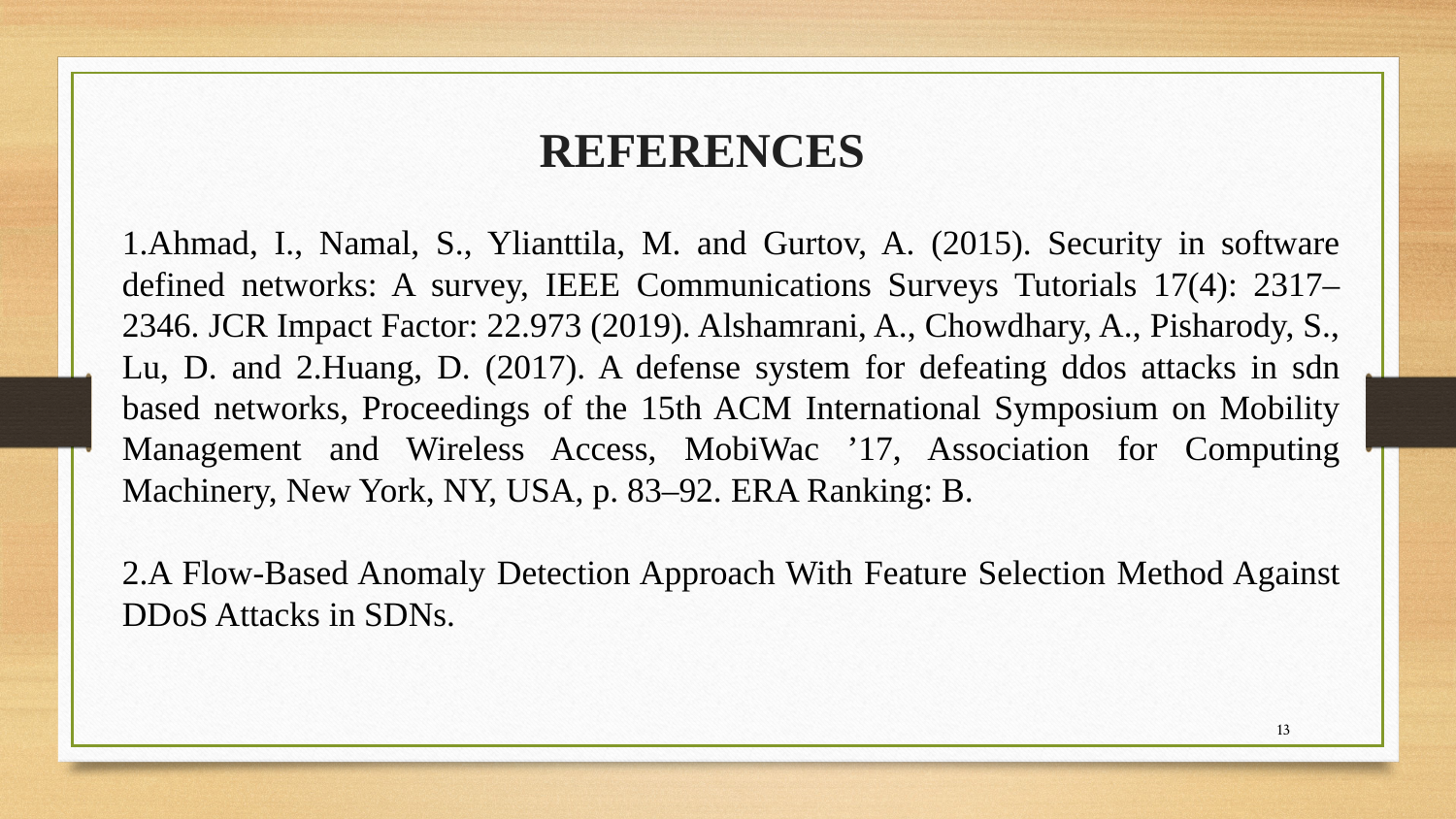

REFERENCES

1.Ahmad, I., Namal, S., Ylianttila, M. and Gurtov, A. (2015). Security in software defined networks: A survey, IEEE Communications Surveys Tutorials 17(4): 2317–2346. JCR Impact Factor: 22.973 (2019). Alshamrani, A., Chowdhary, A., Pisharody, S., Lu, D. and 2.Huang, D. (2017). A defense system for defeating ddos attacks in sdn based networks, Proceedings of the 15th ACM International Symposium on Mobility Management and Wireless Access, MobiWac ’17, Association for Computing Machinery, New York, NY, USA, p. 83–92. ERA Ranking: B.

2.A Flow-Based Anomaly Detection Approach With Feature Selection Method Against DDoS Attacks in SDNs.
13